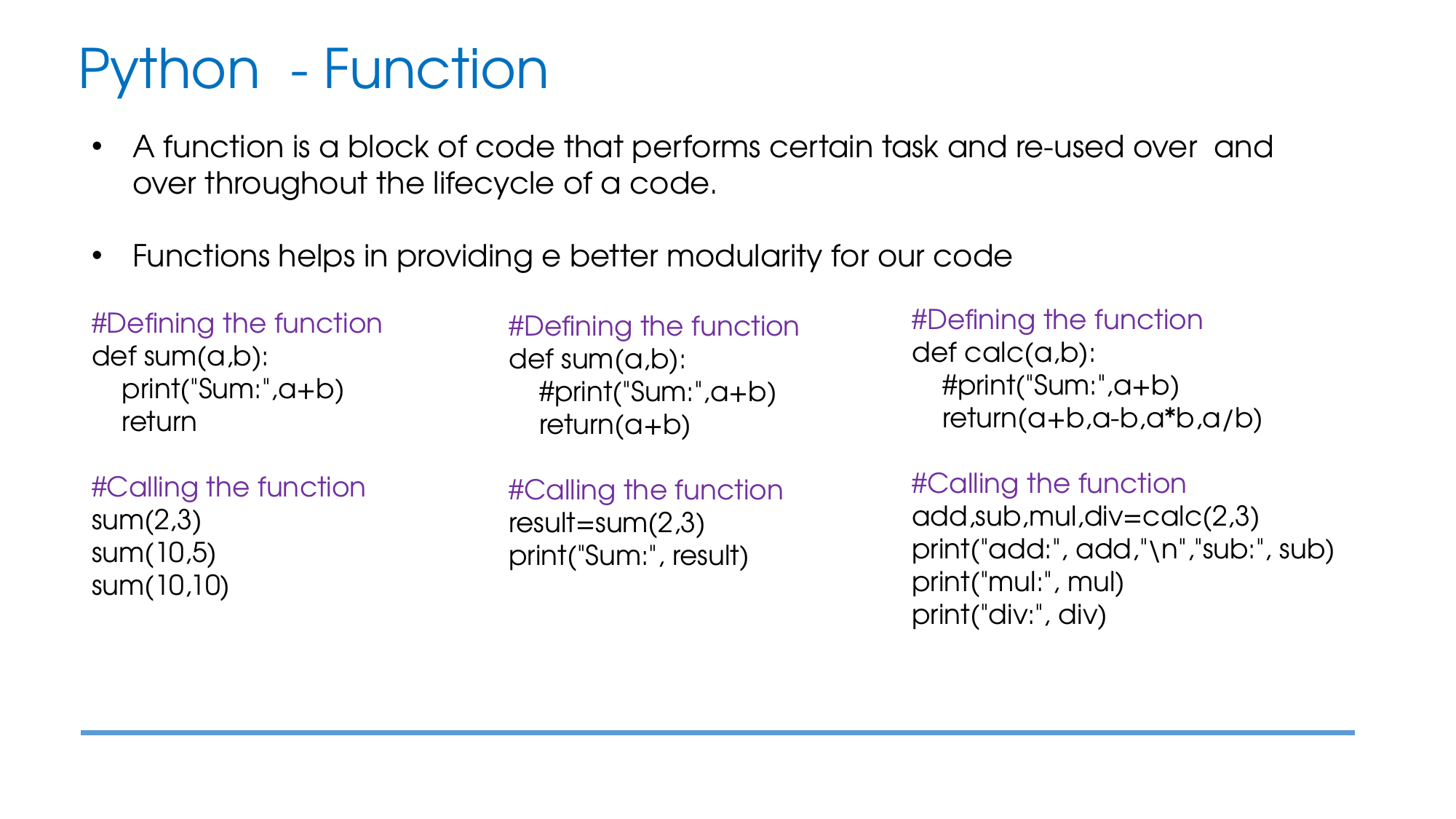

Python  - Function
A function is a block of code that performs certain task and re-used over  and over throughout the lifecycle of a code.

Functions helps in providing e better modularity for our code

#Defining the function
def sum(a,b):
    print("Sum:",a+b)
    return

#Calling the function
sum(2,3)
sum(10,5)
sum(10,10)
#Defining the function
def calc(a,b):
    #print("Sum:",a+b)
    return(a+b,a-b,a*b,a/b)

#Calling the function
add,sub,mul,div=calc(2,3)
print("add:", add,"\n","sub:", sub)
print("mul:", mul)
print("div:", div)
#Defining the function
def sum(a,b):
    #print("Sum:",a+b)
    return(a+b)

#Calling the function
result=sum(2,3)
print("Sum:", result)